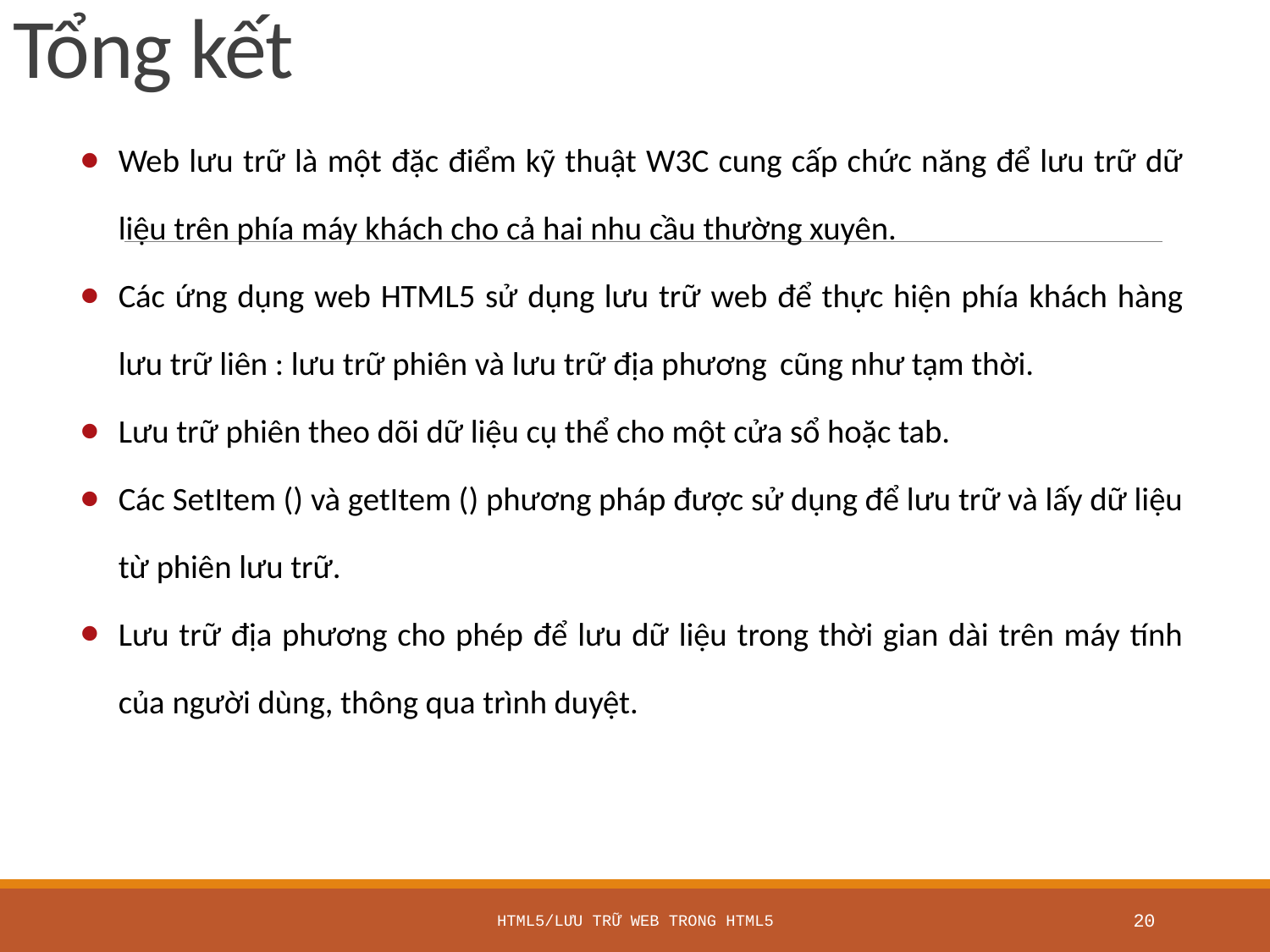

# Tổng kết
Web lưu trữ là một đặc điểm kỹ thuật W3C cung cấp chức năng để lưu trữ dữ liệu trên phía máy khách cho cả hai nhu cầu thường xuyên.
Các ứng dụng web HTML5 sử dụng lưu trữ web để thực hiện phía khách hàng lưu trữ liên : lưu trữ phiên và lưu trữ địa phương cũng như tạm thời.
Lưu trữ phiên theo dõi dữ liệu cụ thể cho một cửa sổ hoặc tab.
Các SetItem () và getItem () phương pháp được sử dụng để lưu trữ và lấy dữ liệu từ phiên lưu trữ.
Lưu trữ địa phương cho phép để lưu dữ liệu trong thời gian dài trên máy tính của người dùng, thông qua trình duyệt.

HTML5/Lưu trữ Web trong HTML5
20